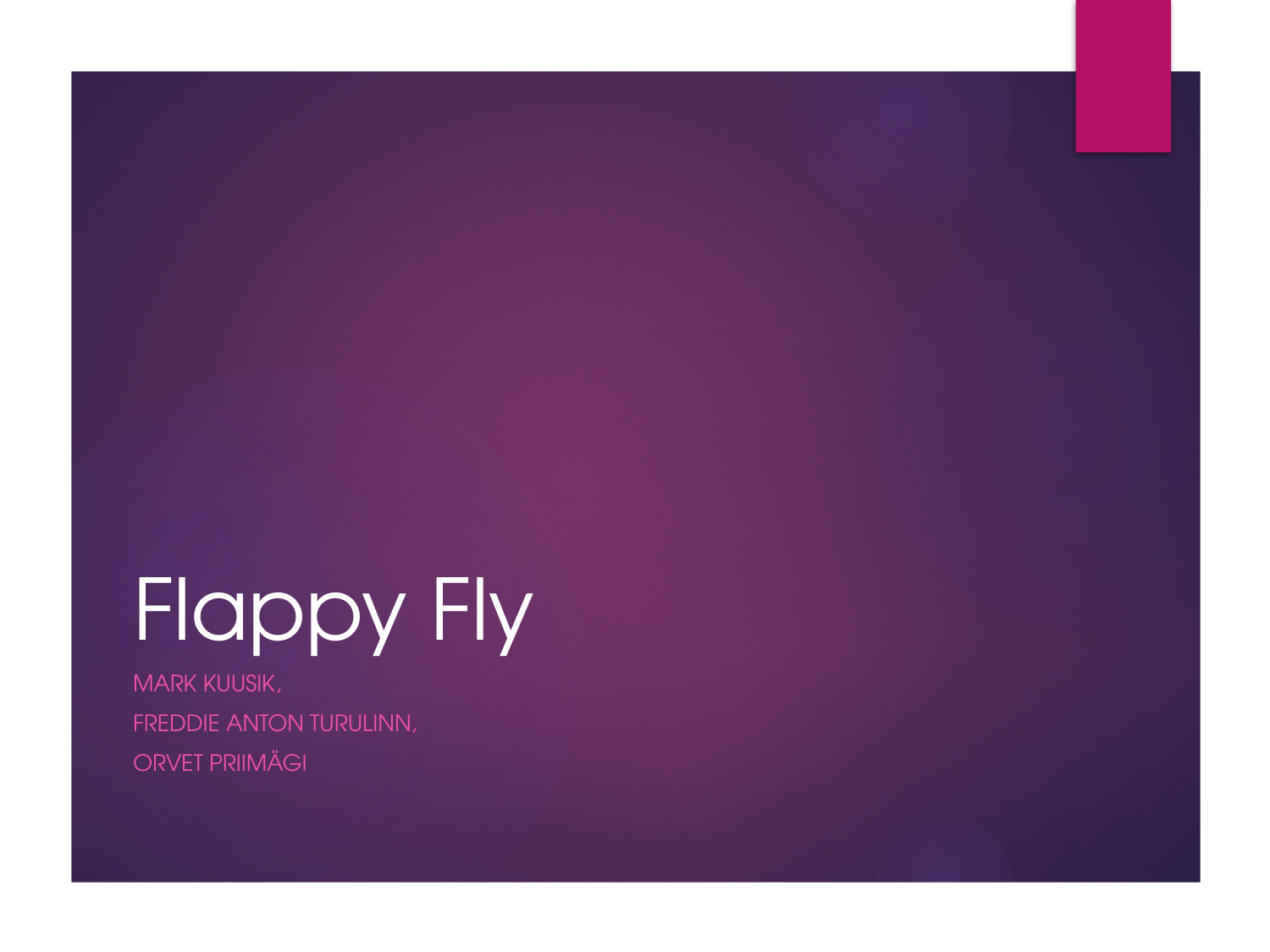

# Flappy Fly
Mark Kuusik,
Freddie Anton Turulinn,
Orvet Priimägi